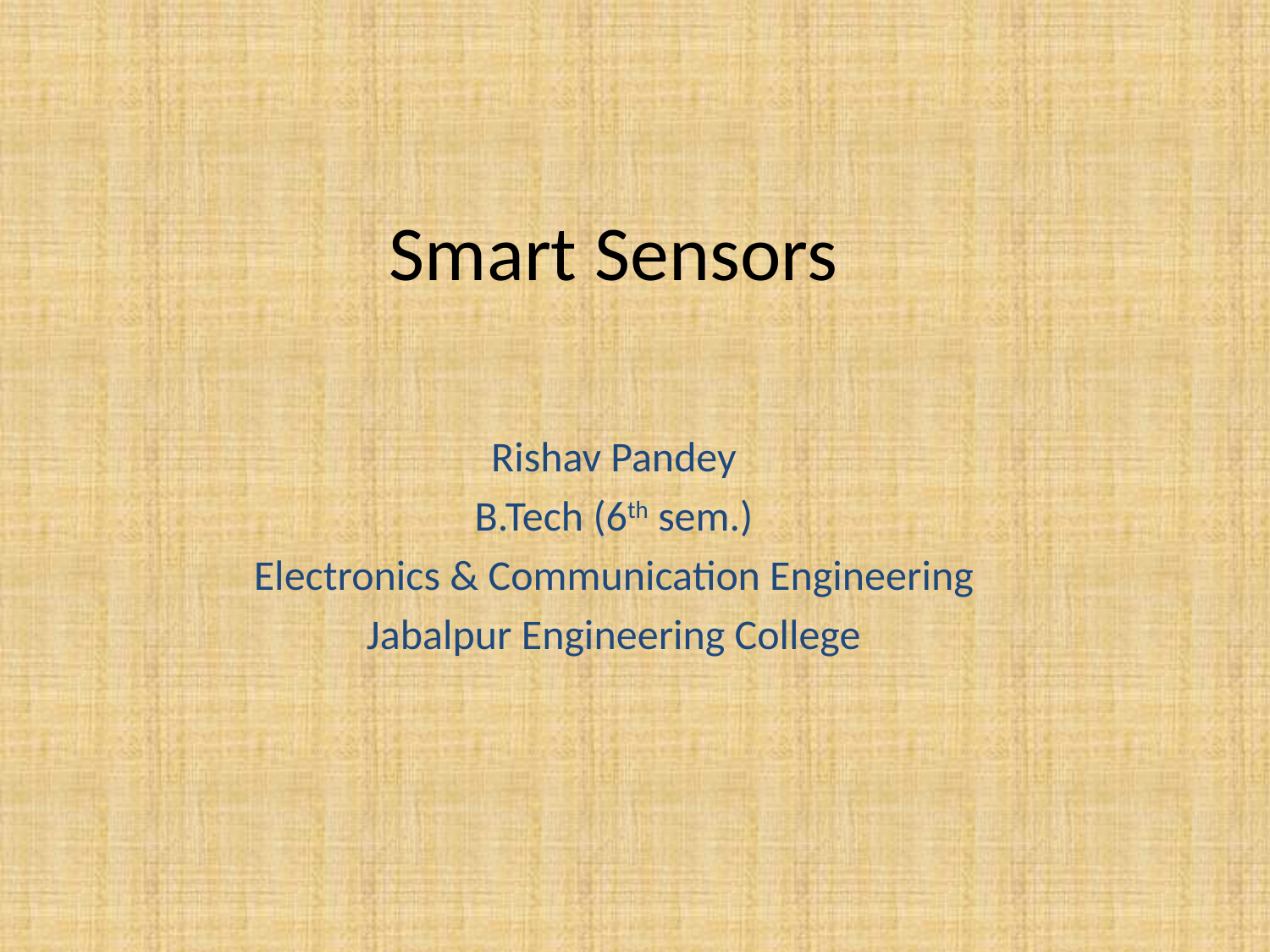

# Smart Sensors
Rishav Pandey
B.Tech (6th sem.)
Electronics & Communication Engineering
Jabalpur Engineering College